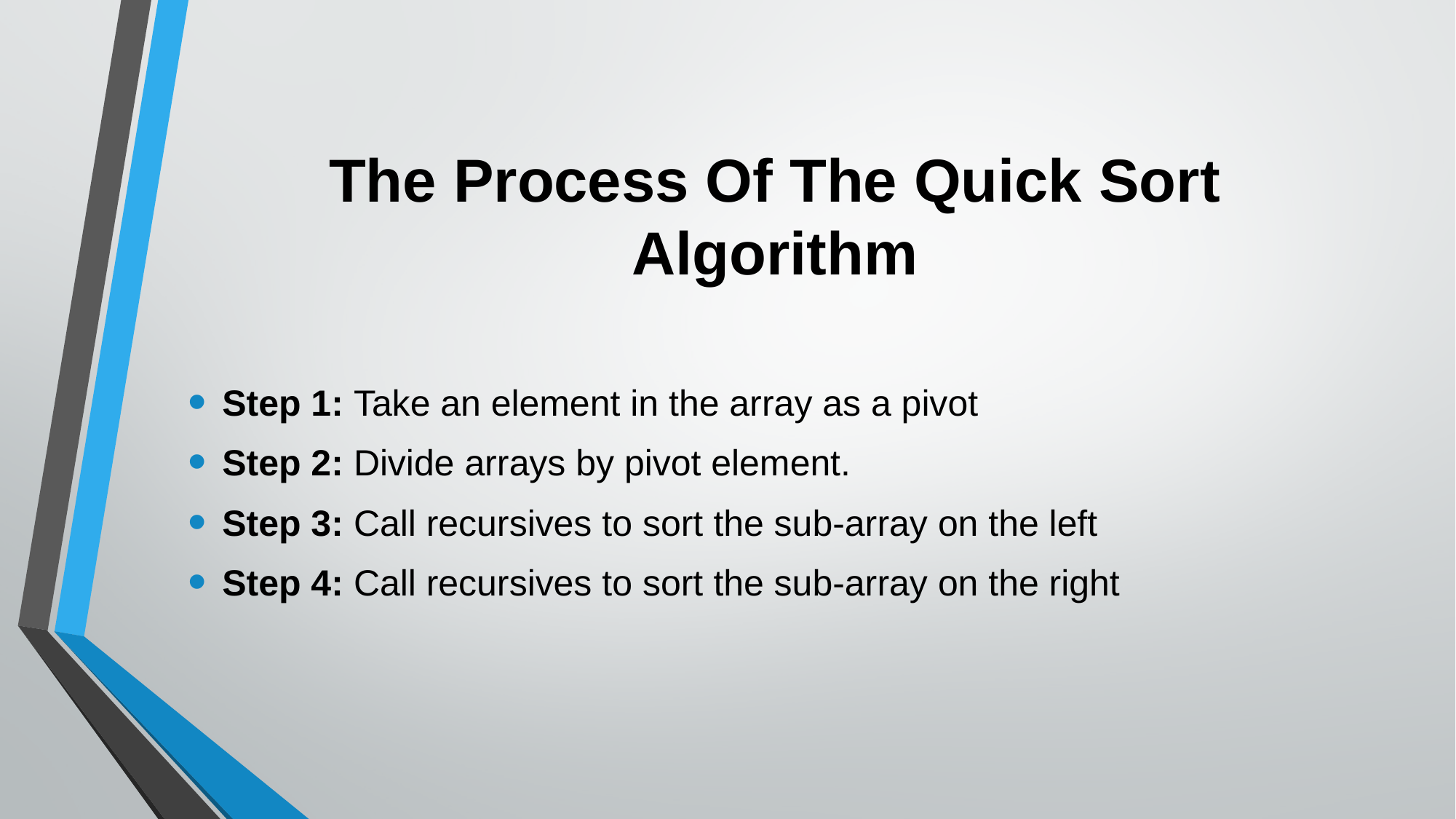

# The Process Of The Quick Sort Algorithm
Step 1: Take an element in the array as a pivot
Step 2: Divide arrays by pivot element.
Step 3: Call recursives to sort the sub-array on the left
Step 4: Call recursives to sort the sub-array on the right